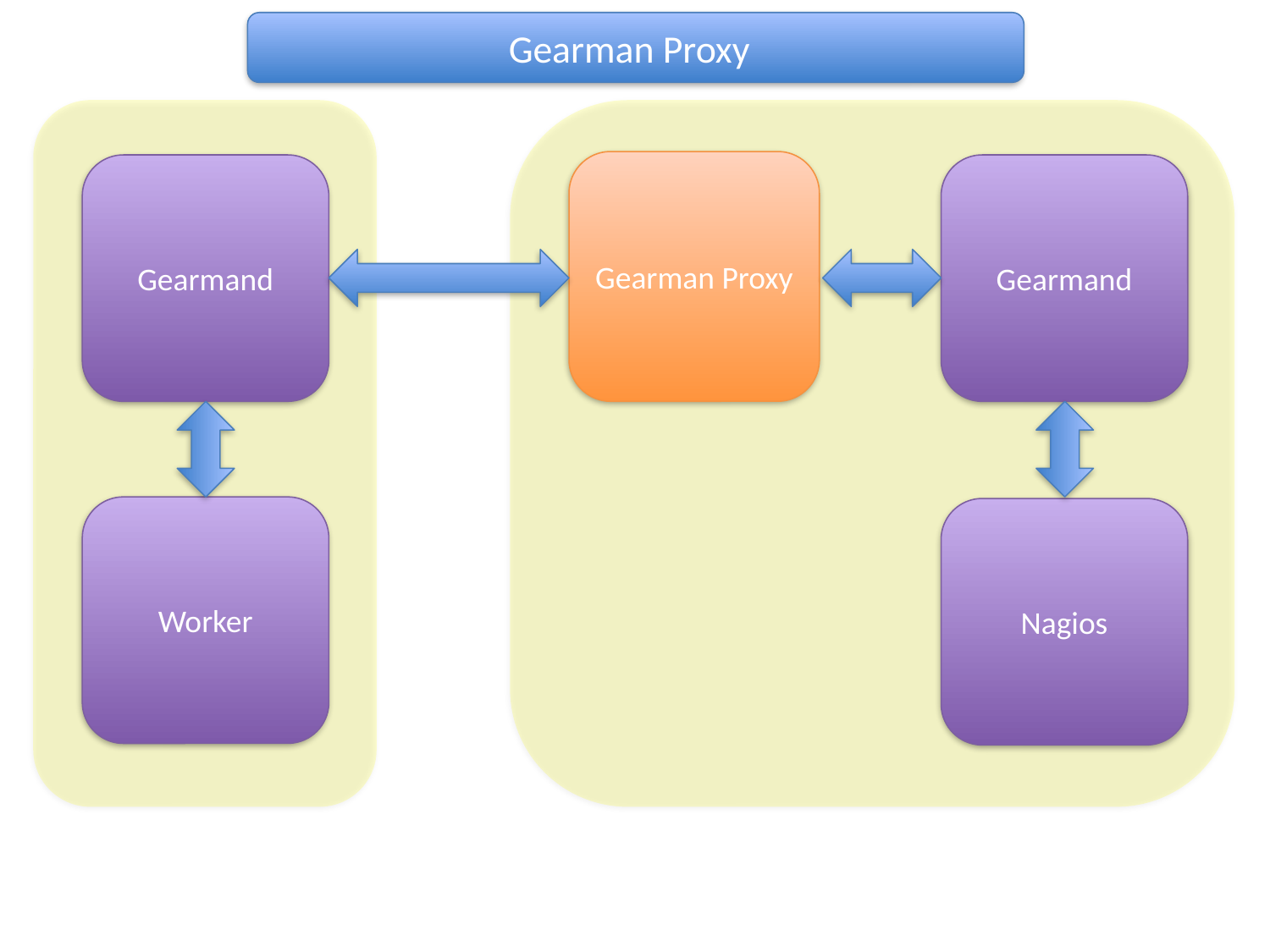

Gearman Proxy

Gearman Proxy
Gearmand
Gearmand

Worker
Nagios